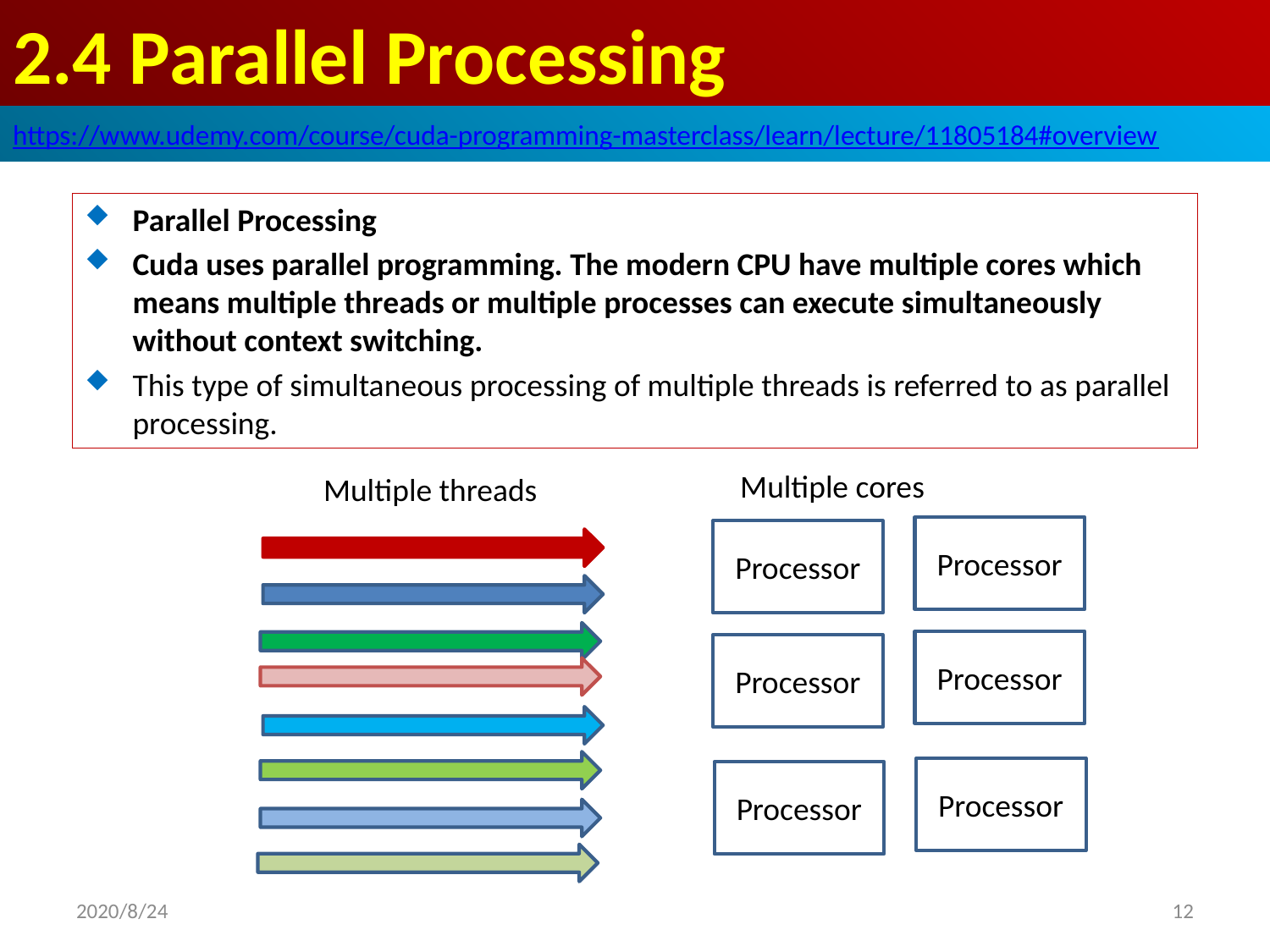

# 2.4 Parallel Processing
https://www.udemy.com/course/cuda-programming-masterclass/learn/lecture/11805184#overview
Parallel Processing
Cuda uses parallel programming. The modern CPU have multiple cores which means multiple threads or multiple processes can execute simultaneously without context switching.
This type of simultaneous processing of multiple threads is referred to as parallel processing.
Multiple cores
Multiple threads
Processor
Processor

Processor
Processor

Processor
Processor

2020/8/24
12